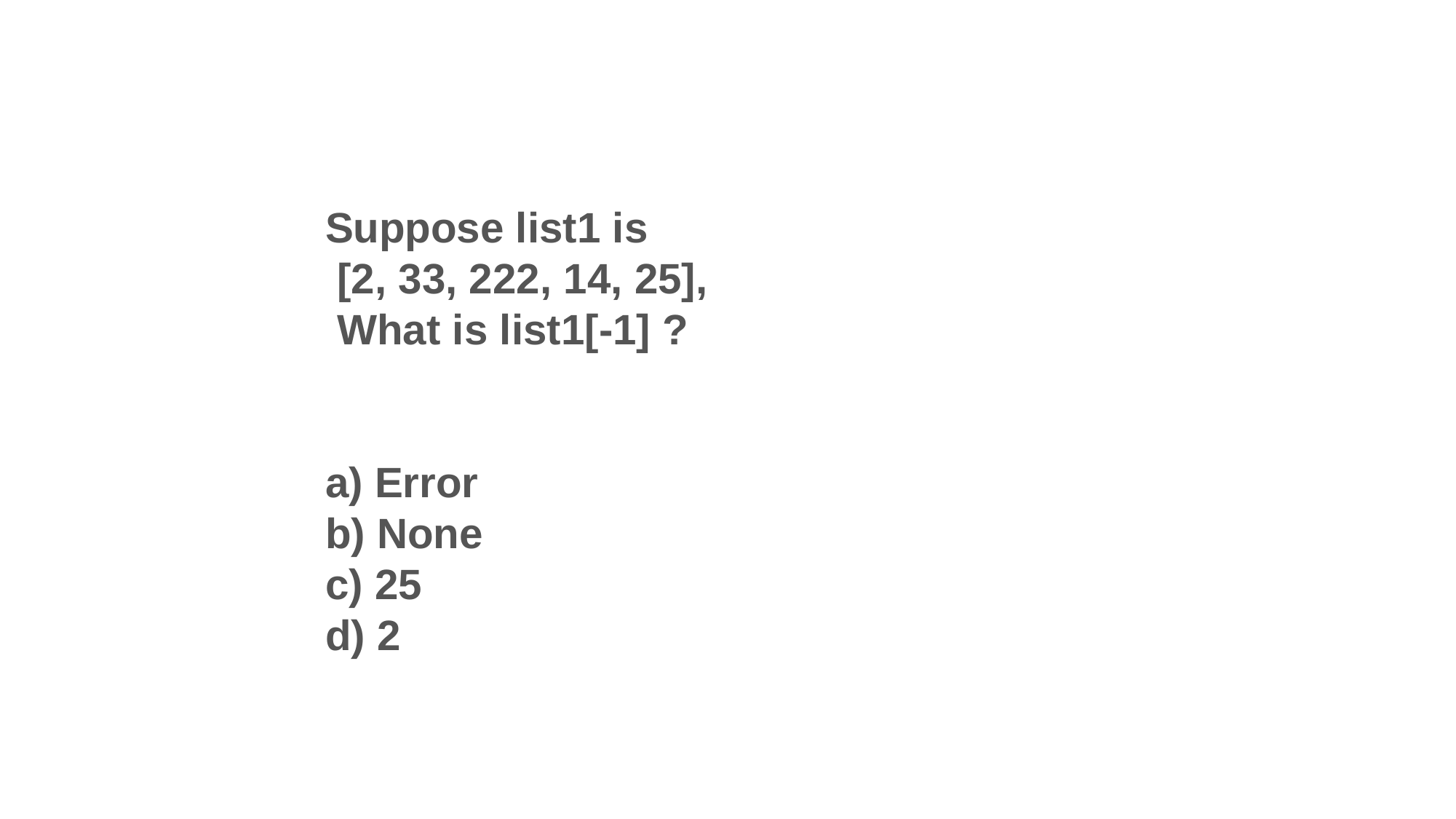

Suppose list1 is
 [2, 33, 222, 14, 25],
 What is list1[-1] ?

a) Error
b) None
c) 25
d) 2